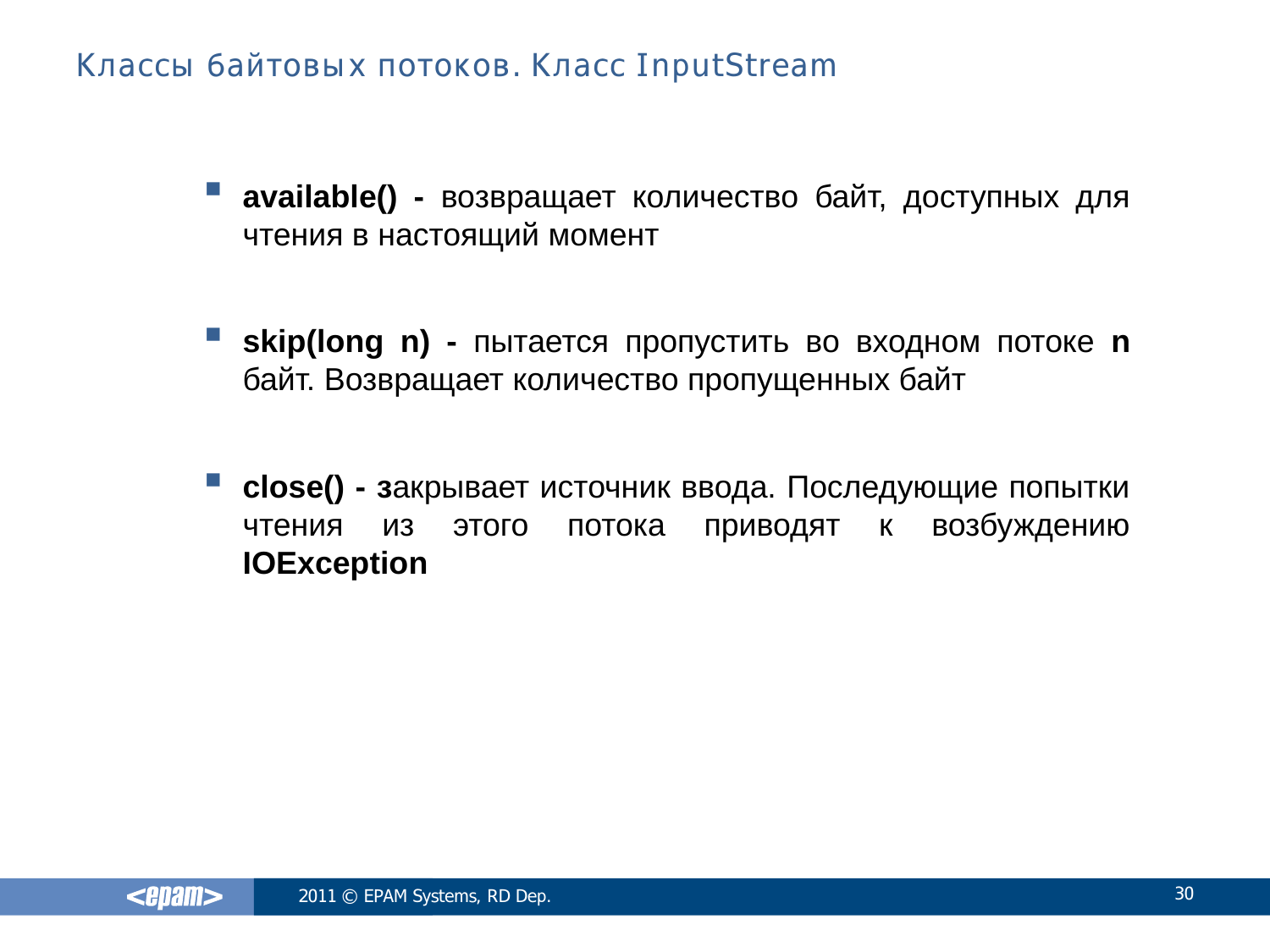

# Классы байтовых потоков. Класс InputStream
available() - возвращает количество байт, доступных для чтения в настоящий момент

skip(long n) - пытается пропустить во входном потоке n байт. Возвращает количество пропущенных байт

close() - закрывает источник ввода. Последующие попытки чтения из этого потока приводят к возбуждению IOException

30
2011 © EPAM Systems, RD Dep.